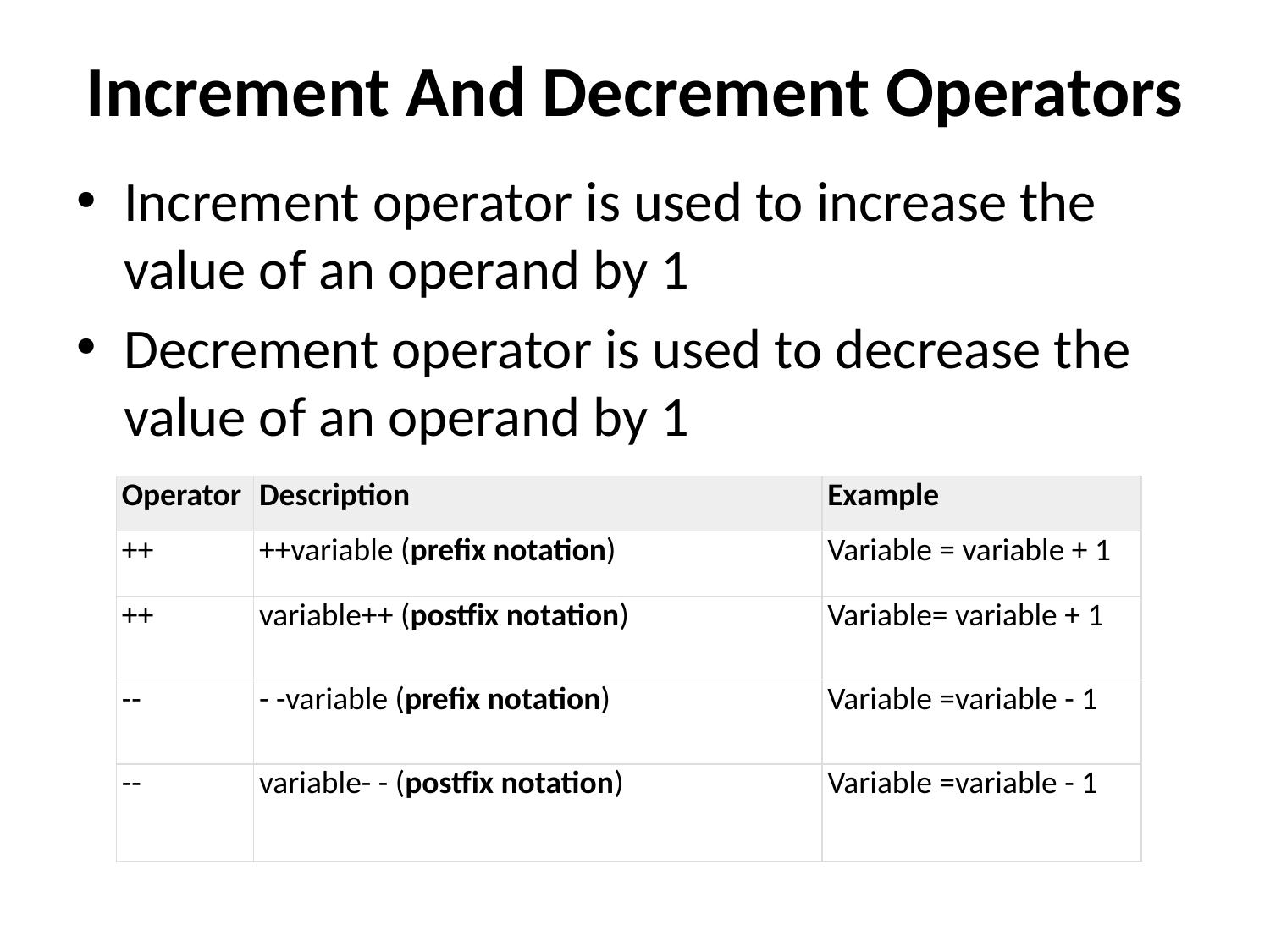

# Increment And Decrement Operators
Increment operator is used to increase the value of an operand by 1
Decrement operator is used to decrease the value of an operand by 1

| Operator | Description | Example |
| --- | --- | --- |
| ++ | ++variable (prefix notation) | Variable = variable + 1 |
| ++ | variable++ (postfix notation) | Variable= variable + 1 |
| -- | - -variable (prefix notation) | Variable =variable - 1 |
| -- | variable- - (postfix notation) | Variable =variable - 1 |